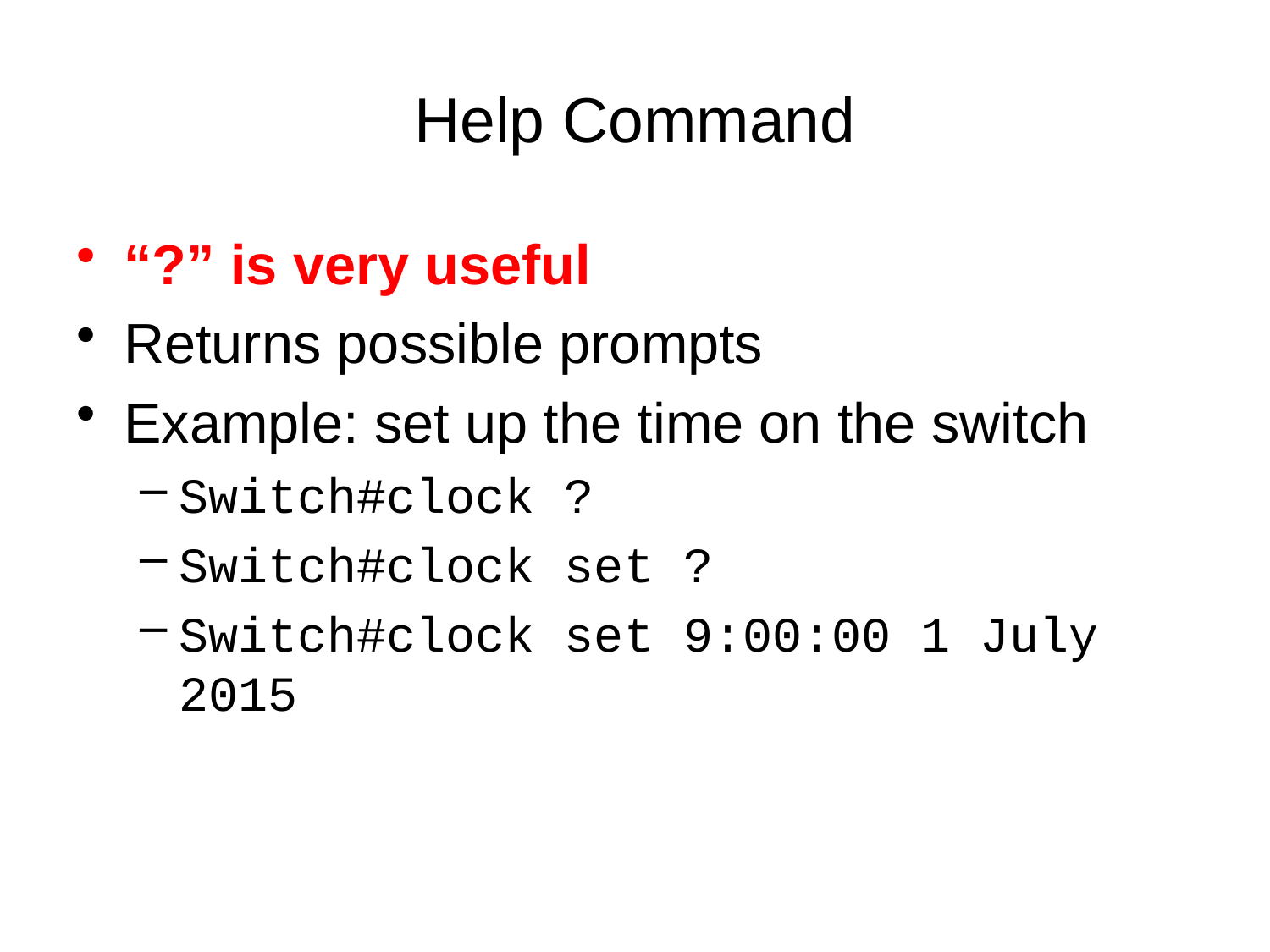

# Help Command
“?” is very useful
Returns possible prompts
Example: set up the time on the switch
Switch#clock ?
Switch#clock set ?
Switch#clock set 9:00:00 1 July 2015